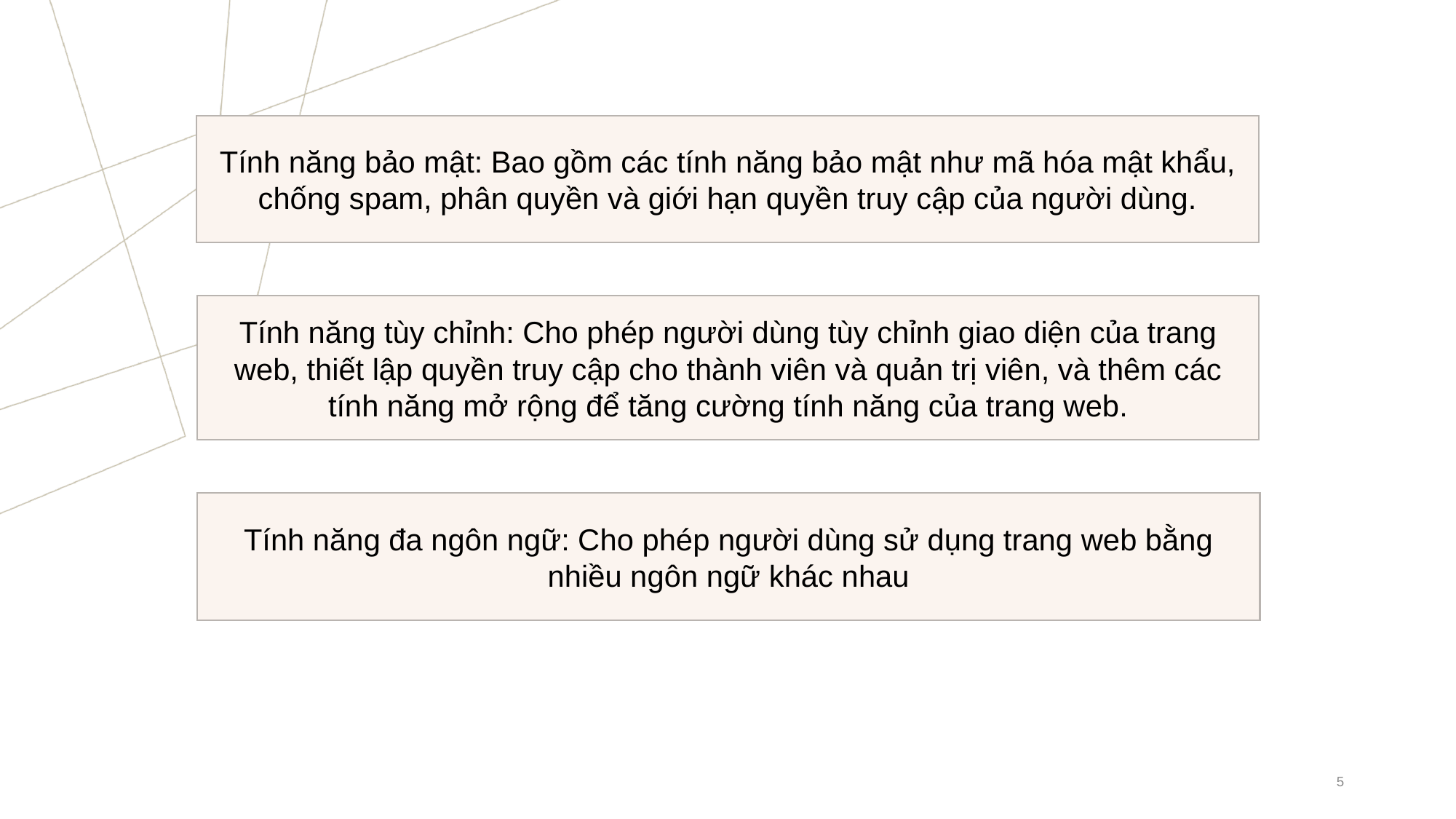

Tính năng bảo mật: Bao gồm các tính năng bảo mật như mã hóa mật khẩu, chống spam, phân quyền và giới hạn quyền truy cập của người dùng.
Tính năng tùy chỉnh: Cho phép người dùng tùy chỉnh giao diện của trang web, thiết lập quyền truy cập cho thành viên và quản trị viên, và thêm các tính năng mở rộng để tăng cường tính năng của trang web.
Tính năng đa ngôn ngữ: Cho phép người dùng sử dụng trang web bằng nhiều ngôn ngữ khác nhau
5